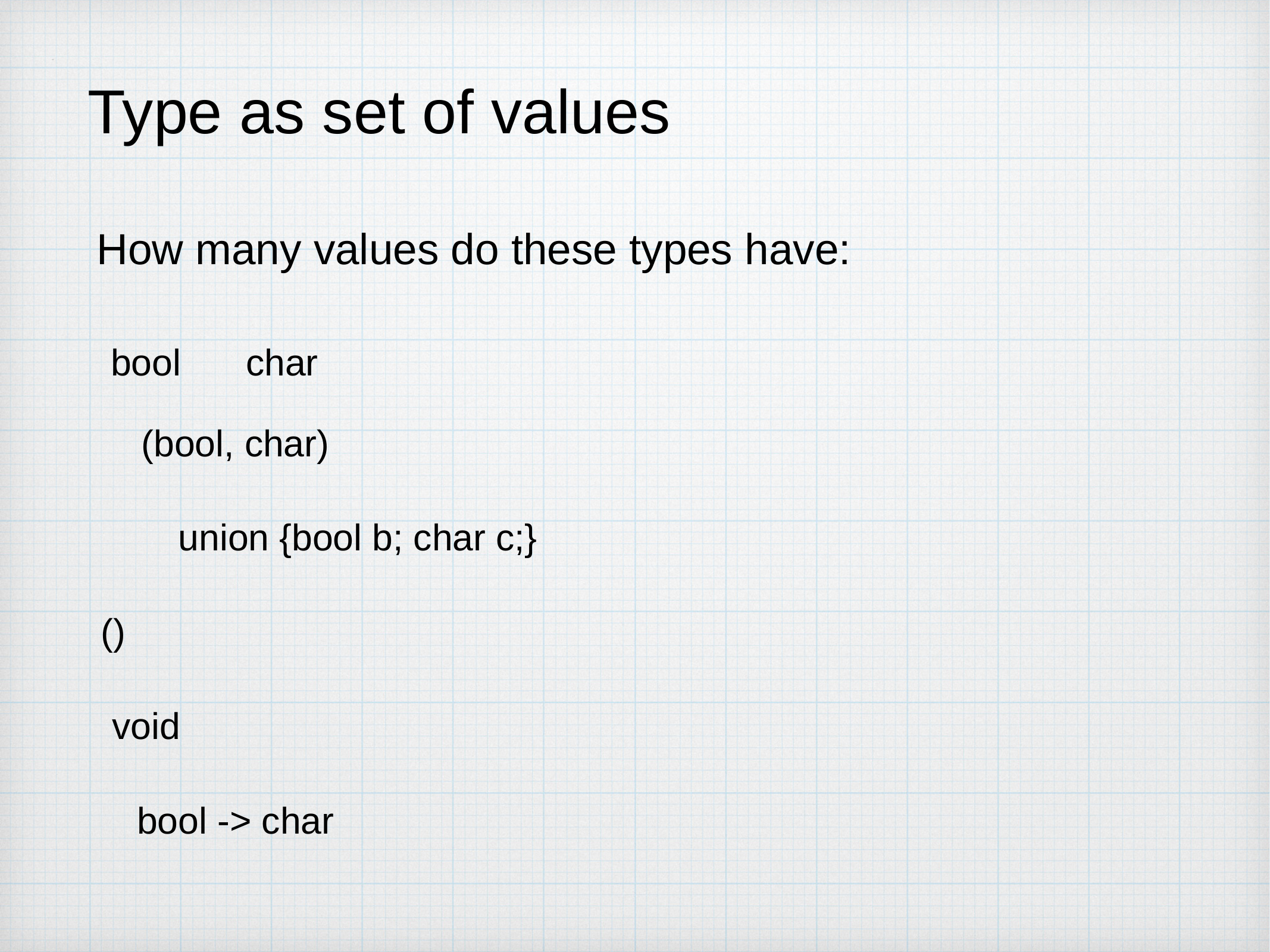

# Type as set of values
How many values do these types have:
bool
char
(bool, char)
union {bool b; char c;}
()
void
bool -> char
27